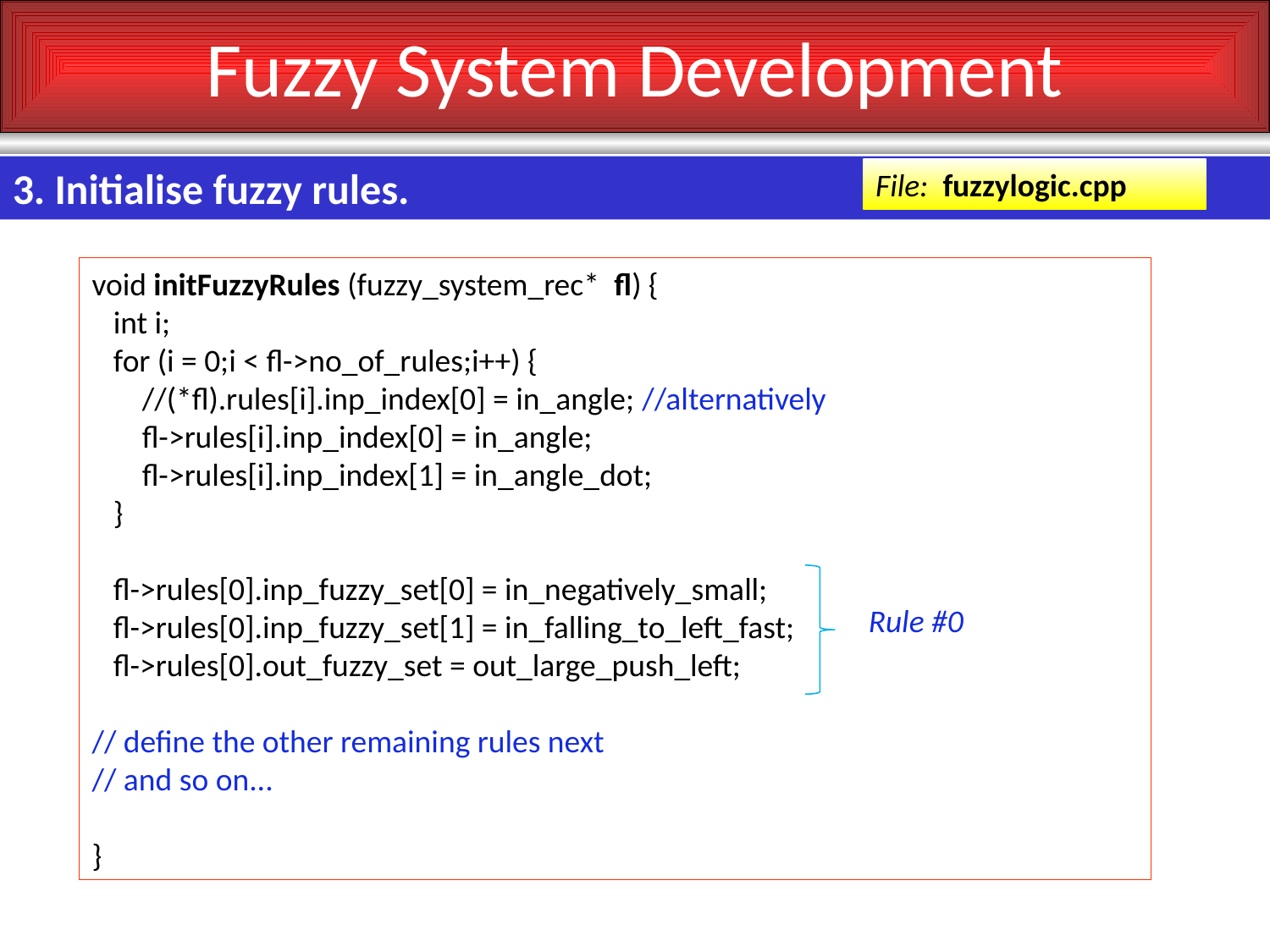

# Fuzzy System Development

3. Initialise fuzzy rules.
File:  fuzzylogic.cpp
void initFuzzyRules (fuzzy_system_rec*  fl) {
   int i;
   for (i = 0;i < fl->no_of_rules;i++) {
       //(*fl).rules[i].inp_index[0] = in_angle; //alternatively
       fl->rules[i].inp_index[0] = in_angle;
       fl->rules[i].inp_index[1] = in_angle_dot;
   }

   fl->rules[0].inp_fuzzy_set[0] = in_negatively_small;
   fl->rules[0].inp_fuzzy_set[1] = in_falling_to_left_fast;
   fl->rules[0].out_fuzzy_set = out_large_push_left;

// define the other remaining rules next
// and so on...

}

Rule #0